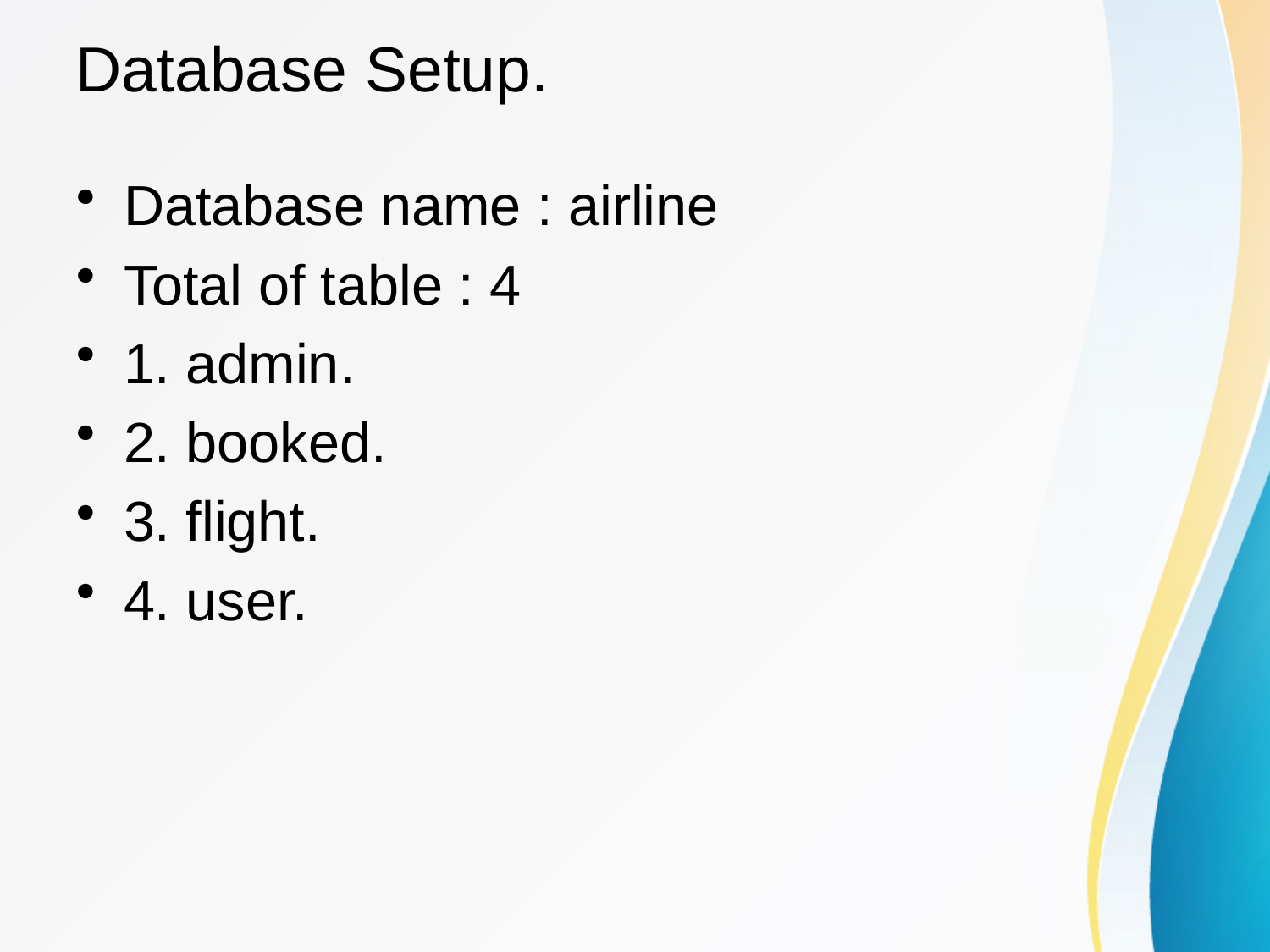

# Database Setup.
Database name : airline
Total of table : 4
1. admin.
2. booked.
3. flight.
4. user.